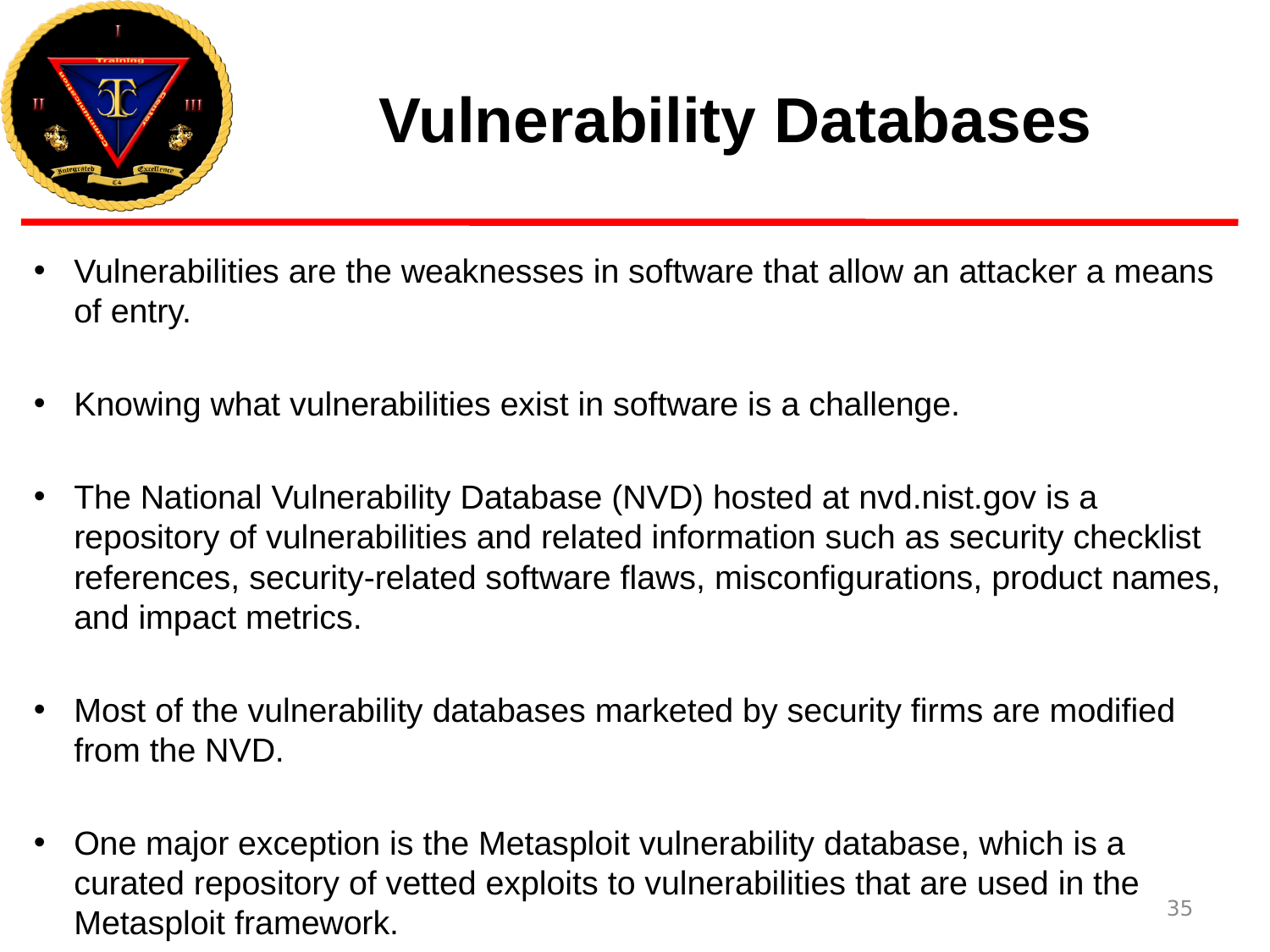

# Vulnerability Databases
Vulnerabilities are the weaknesses in software that allow an attacker a means of entry.

Knowing what vulnerabilities exist in software is a challenge.

The National Vulnerability Database (NVD) hosted at nvd.nist.gov is a repository of vulnerabilities and related information such as security checklist references, security-related software flaws, misconfigurations, product names, and impact metrics.

Most of the vulnerability databases marketed by security firms are modified from the NVD.

One major exception is the Metasploit vulnerability database, which is a curated repository of vetted exploits to vulnerabilities that are used in the Metasploit framework.
35